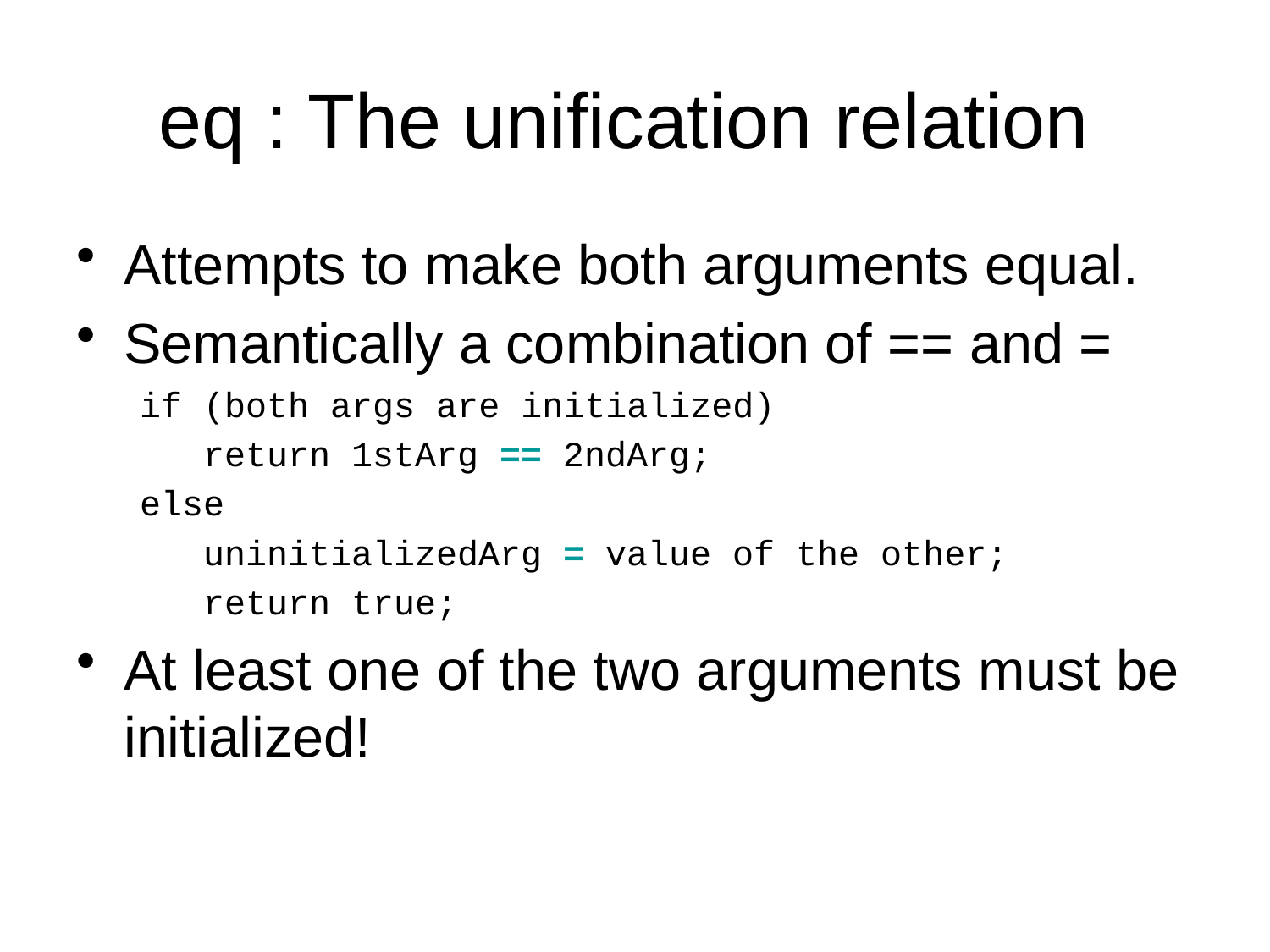

# eq : The unification relation
Attempts to make both arguments equal.
Semantically a combination of == and =
if (both args are initialized)
return 1stArg == 2ndArg;
else
uninitializedArg = value of the other;
return true;
At least one of the two arguments must be initialized!